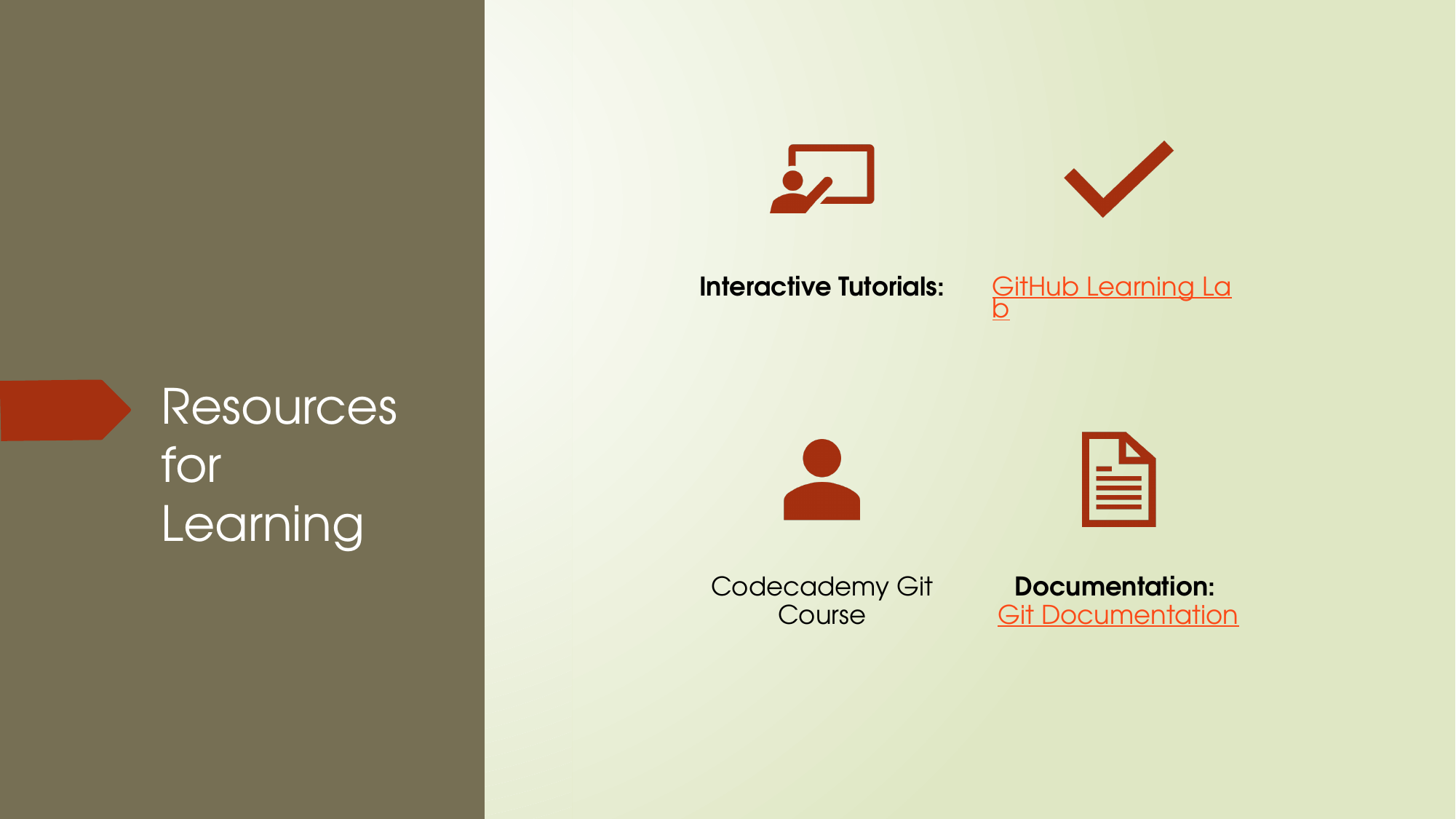

Interactive Tutorials:
GitHub Learning Lab
Codecademy Git Course
Documentation: Git Documentation
# Resources for Learning